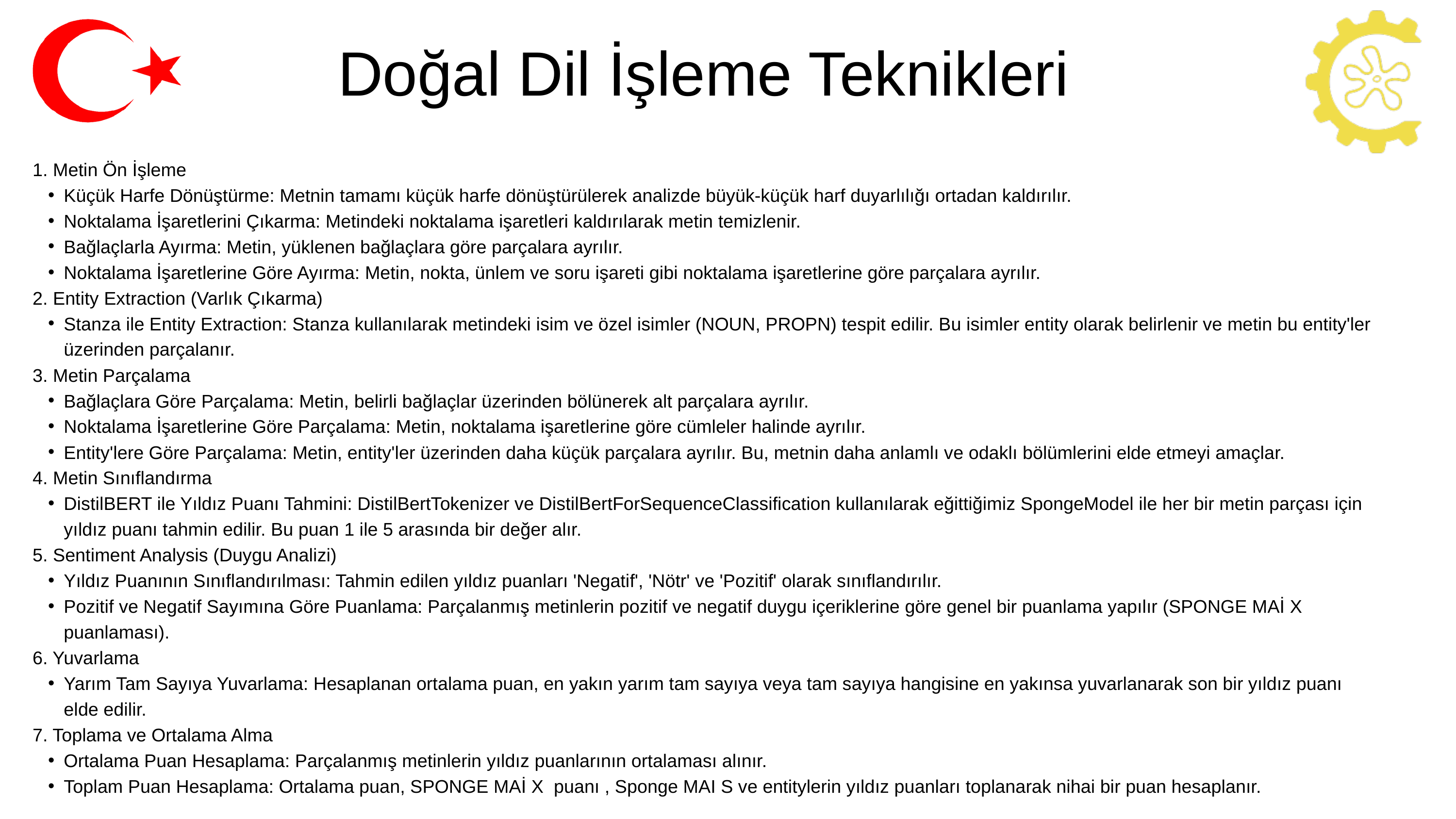

Doğal Dil İşleme Teknikleri
1. Metin Ön İşleme
Küçük Harfe Dönüştürme: Metnin tamamı küçük harfe dönüştürülerek analizde büyük-küçük harf duyarlılığı ortadan kaldırılır.
Noktalama İşaretlerini Çıkarma: Metindeki noktalama işaretleri kaldırılarak metin temizlenir.
Bağlaçlarla Ayırma: Metin, yüklenen bağlaçlara göre parçalara ayrılır.
Noktalama İşaretlerine Göre Ayırma: Metin, nokta, ünlem ve soru işareti gibi noktalama işaretlerine göre parçalara ayrılır.
2. Entity Extraction (Varlık Çıkarma)
Stanza ile Entity Extraction: Stanza kullanılarak metindeki isim ve özel isimler (NOUN, PROPN) tespit edilir. Bu isimler entity olarak belirlenir ve metin bu entity'ler üzerinden parçalanır.
3. Metin Parçalama
Bağlaçlara Göre Parçalama: Metin, belirli bağlaçlar üzerinden bölünerek alt parçalara ayrılır.
Noktalama İşaretlerine Göre Parçalama: Metin, noktalama işaretlerine göre cümleler halinde ayrılır.
Entity'lere Göre Parçalama: Metin, entity'ler üzerinden daha küçük parçalara ayrılır. Bu, metnin daha anlamlı ve odaklı bölümlerini elde etmeyi amaçlar.
4. Metin Sınıflandırma
DistilBERT ile Yıldız Puanı Tahmini: DistilBertTokenizer ve DistilBertForSequenceClassification kullanılarak eğittiğimiz SpongeModel ile her bir metin parçası için yıldız puanı tahmin edilir. Bu puan 1 ile 5 arasında bir değer alır.
5. Sentiment Analysis (Duygu Analizi)
Yıldız Puanının Sınıflandırılması: Tahmin edilen yıldız puanları 'Negatif', 'Nötr' ve 'Pozitif' olarak sınıflandırılır.
Pozitif ve Negatif Sayımına Göre Puanlama: Parçalanmış metinlerin pozitif ve negatif duygu içeriklerine göre genel bir puanlama yapılır (SPONGE MAİ X puanlaması).
6. Yuvarlama
Yarım Tam Sayıya Yuvarlama: Hesaplanan ortalama puan, en yakın yarım tam sayıya veya tam sayıya hangisine en yakınsa yuvarlanarak son bir yıldız puanı elde edilir.
7. Toplama ve Ortalama Alma
Ortalama Puan Hesaplama: Parçalanmış metinlerin yıldız puanlarının ortalaması alınır.
Toplam Puan Hesaplama: Ortalama puan, SPONGE MAİ X  puanı , Sponge MAI S ve entitylerin yıldız puanları toplanarak nihai bir puan hesaplanır.